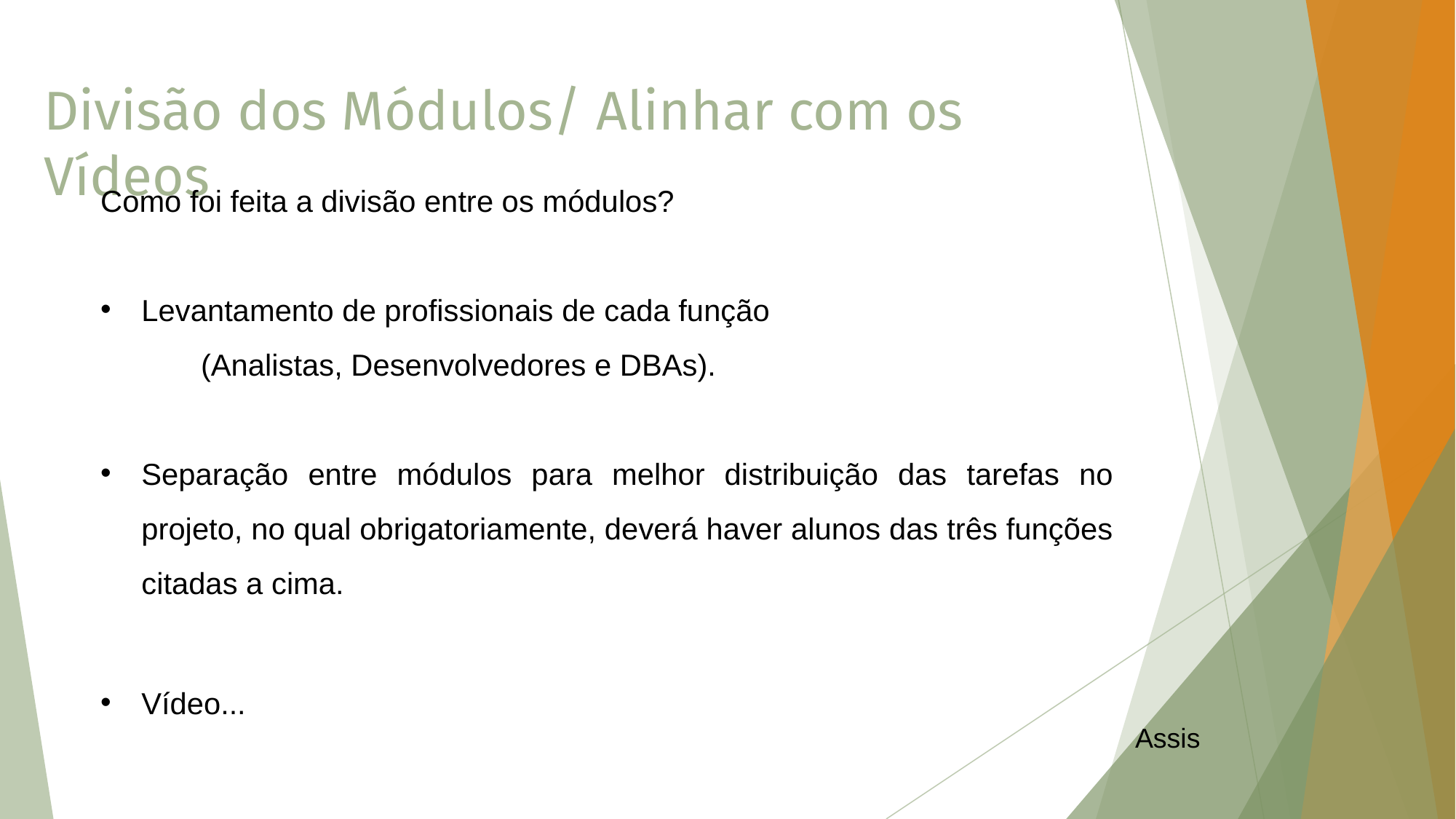

# Divisão dos Módulos/ Alinhar com os Vídeos

Como foi feita a divisão entre os módulos?

Levantamento de profissionais de cada função
            (Analistas, Desenvolvedores e DBAs).

Separação entre módulos para melhor distribuição das tarefas no projeto, no qual obrigatoriamente, deverá haver alunos das três funções citadas a cima.

Vídeo...

Assis